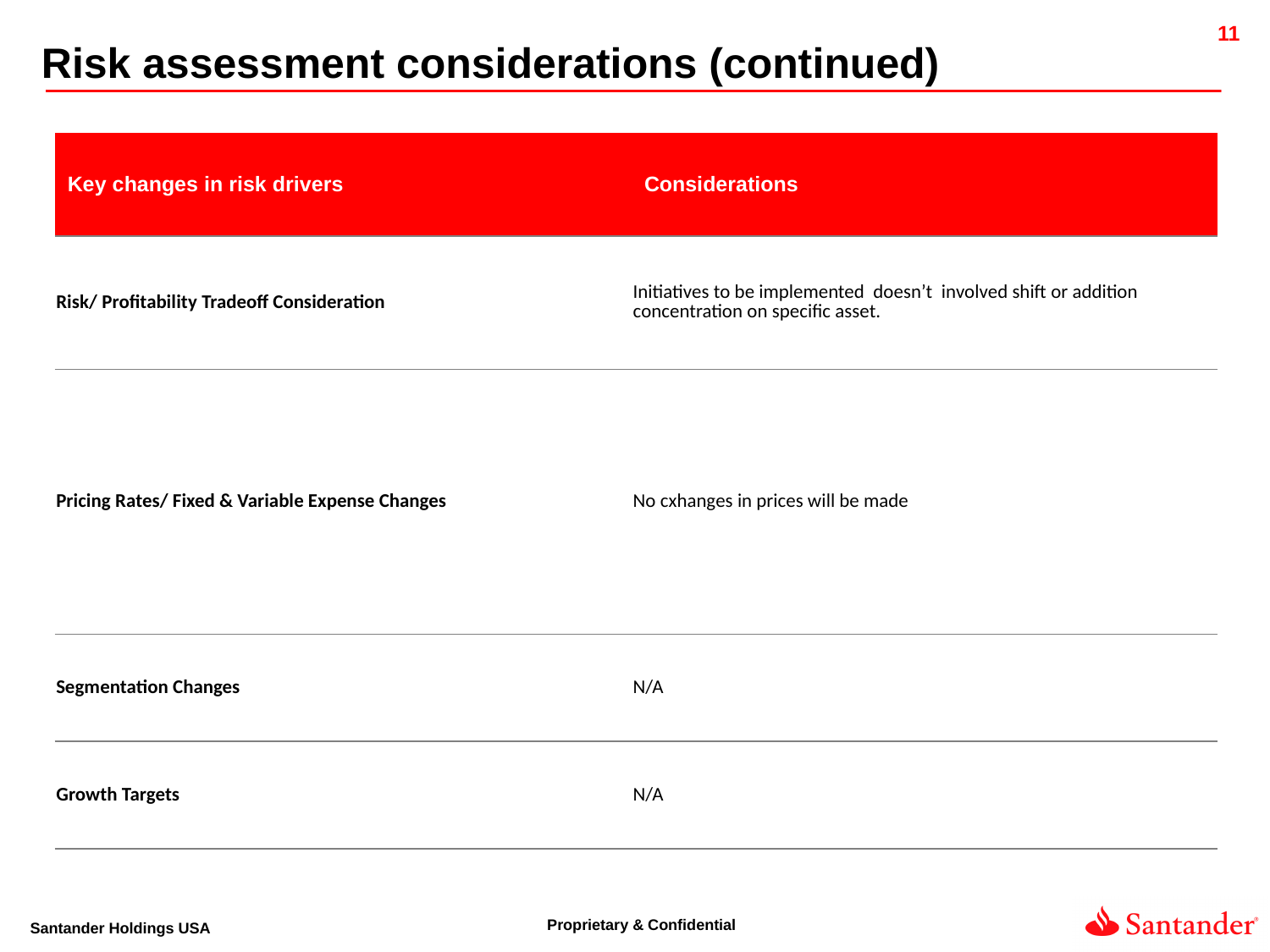

Risk assessment considerations (continued)
| Key changes in risk drivers | Considerations |
| --- | --- |
| Risk/ Profitability Tradeoff Consideration | Initiatives to be implemented doesn’t involved shift or addition concentration on specific asset. |
| Pricing Rates/ Fixed & Variable Expense Changes | No cxhanges in prices will be made |
| Segmentation Changes | N/A |
| Growth Targets | N/A |